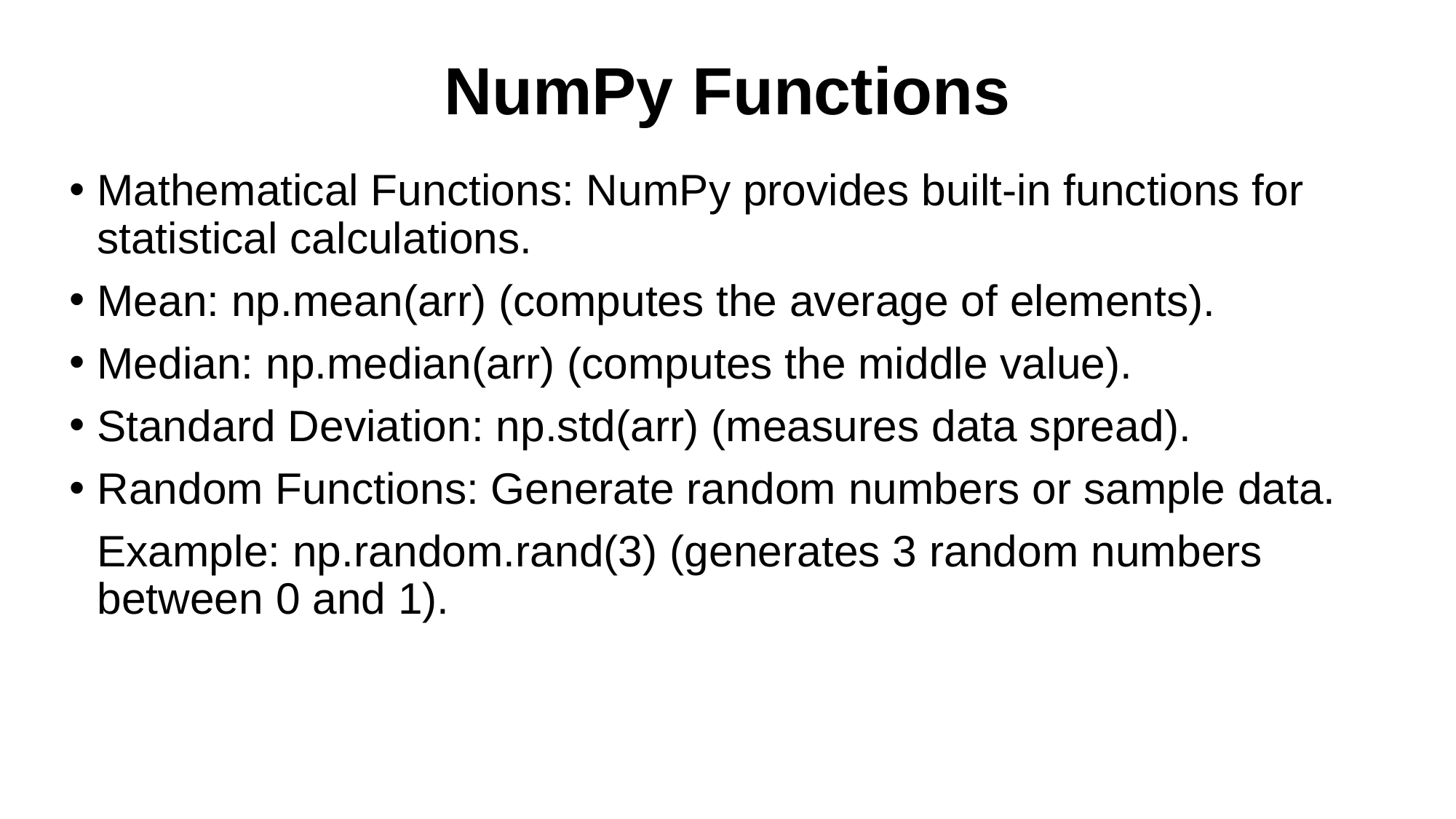

# NumPy Functions
Mathematical Functions: NumPy provides built-in functions for statistical calculations.
Mean: np.mean(arr) (computes the average of elements).
Median: np.median(arr) (computes the middle value).
Standard Deviation: np.std(arr) (measures data spread).
Random Functions: Generate random numbers or sample data.
Example: np.random.rand(3) (generates 3 random numbers between 0 and 1).